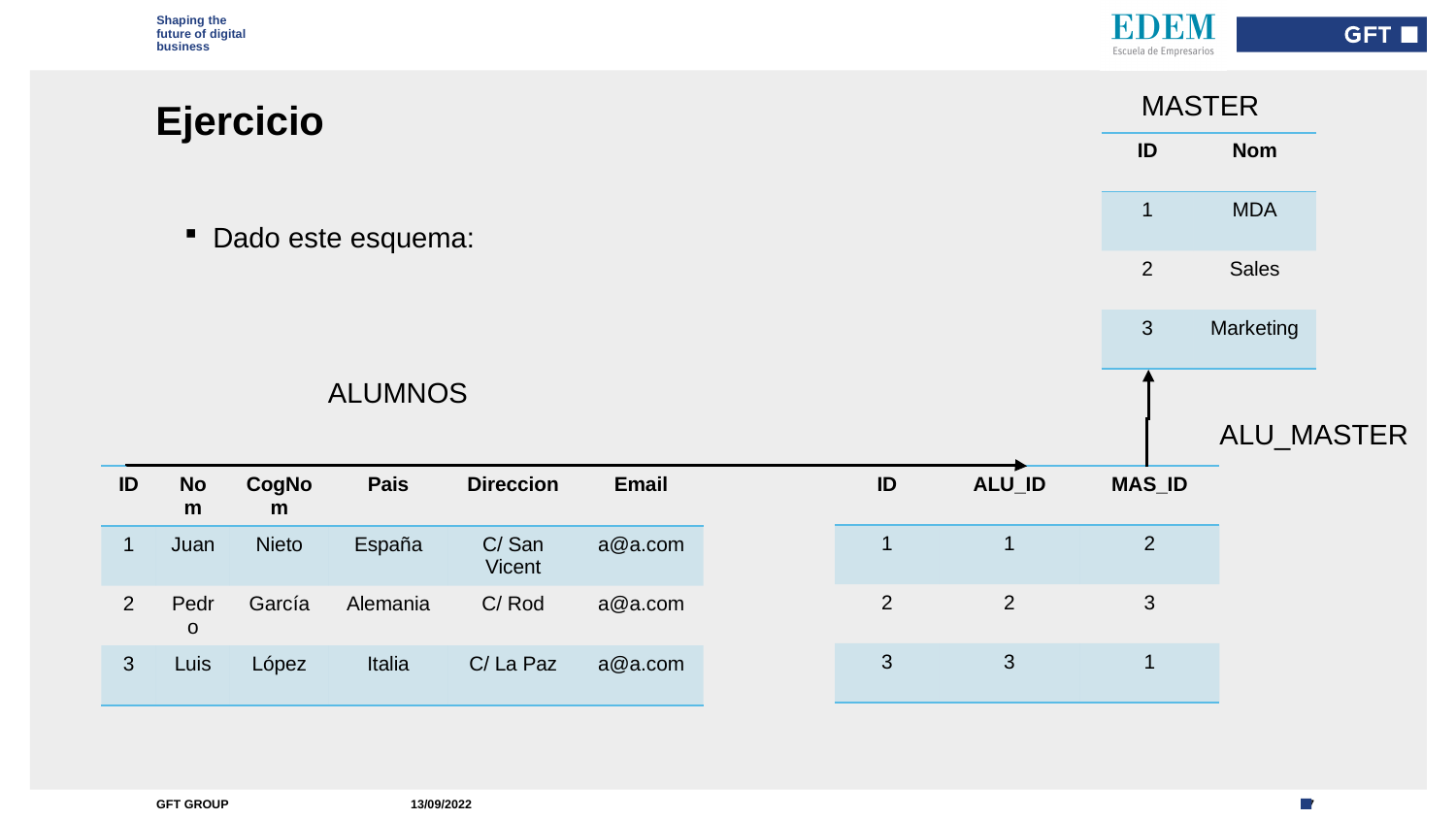

Type here if  add info needed  for every slide

MASTER
# Ejercicio
| ID | Nom |
| --- | --- |
| 1 | MDA |
| 2 | Sales |
| 3 | Marketing |
Dado este esquema:
ALUMNOS
ALU_MASTER
| ID | Nom | CogNom | Pais | Direccion | Email |
| --- | --- | --- | --- | --- | --- |
| 1 | Juan | Nieto | España | C/ San Vicent | a@a.com |
| 2 | Pedro | García | Alemania | C/ Rod | a@a.com |
| 3 | Luis | López | Italia | C/ La Paz | a@a.com |
| ID | ALU\_ID | MAS\_ID |
| --- | --- | --- |
| 1 | 1 | 2 |
| 2 | 2 | 3 |
| 3 | 3 | 1 |
13/09/2022